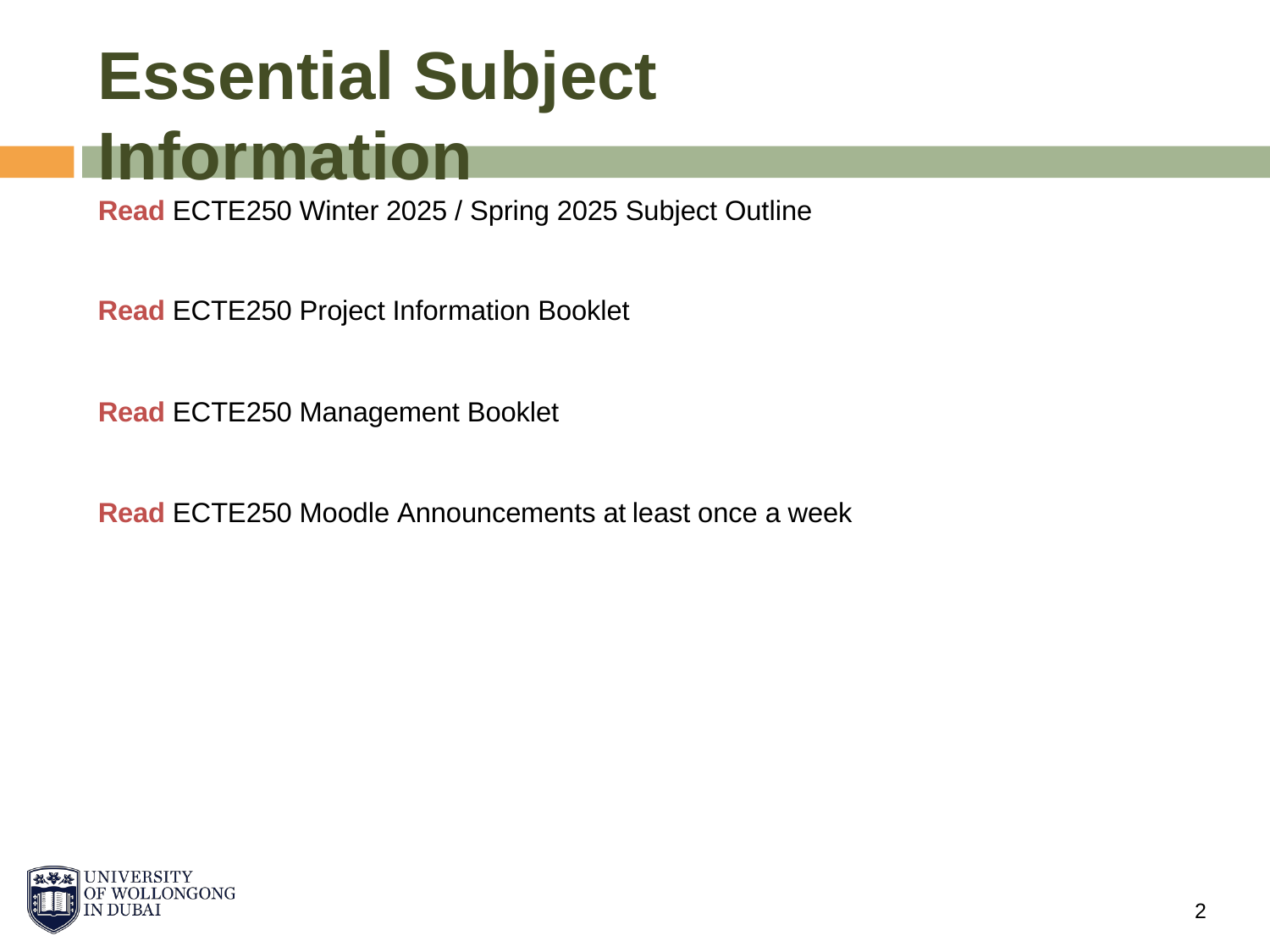

Essential Subject Information

Read ECTE250 Winter 2025 / Spring 2025 Subject Outline
Read ECTE250 Project Information Booklet
Read ECTE250 Management Booklet
Read ECTE250 Moodle Announcements at
least once a week

2